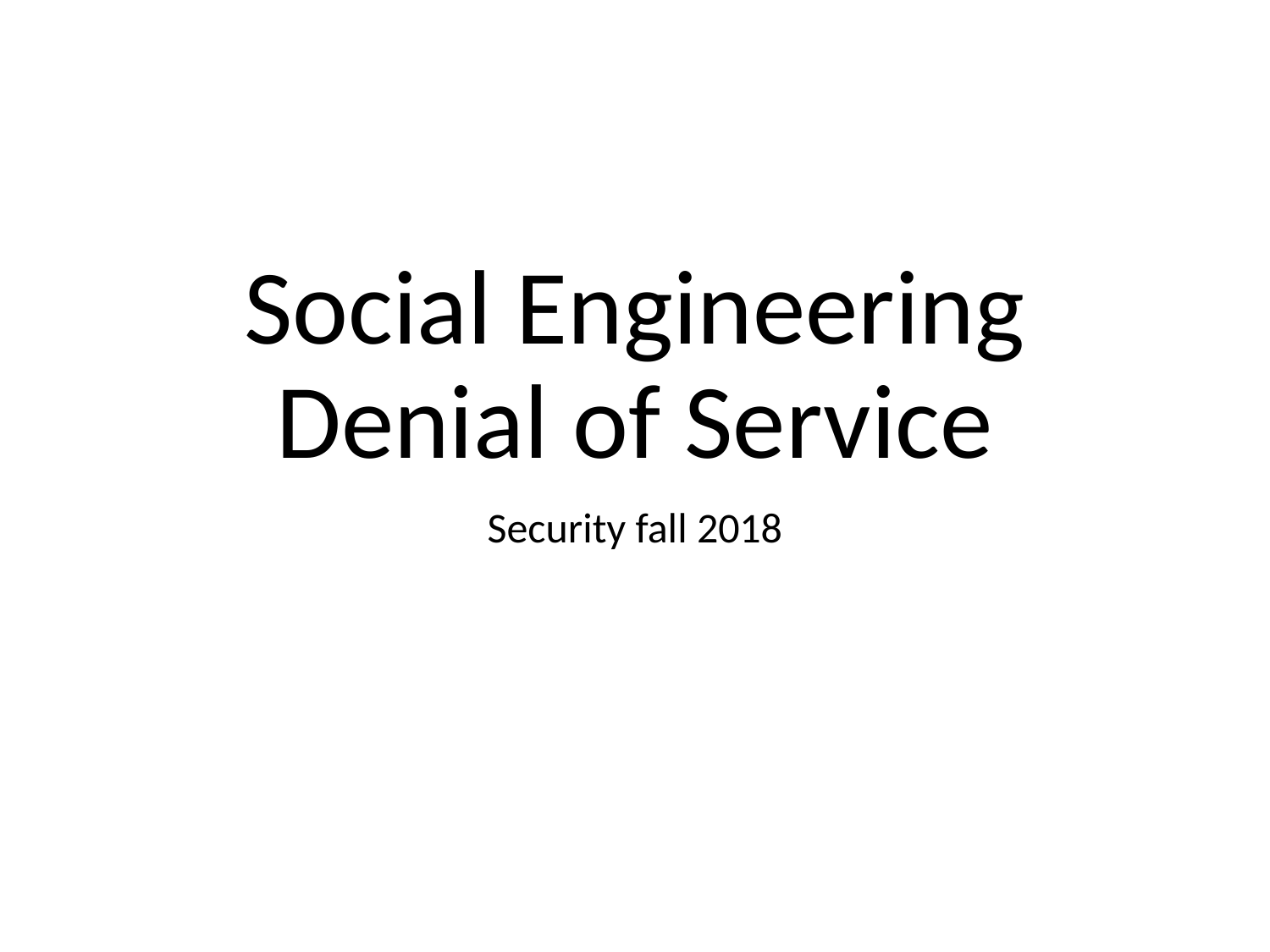

# Social Engineering Denial of Service
Security fall 2018